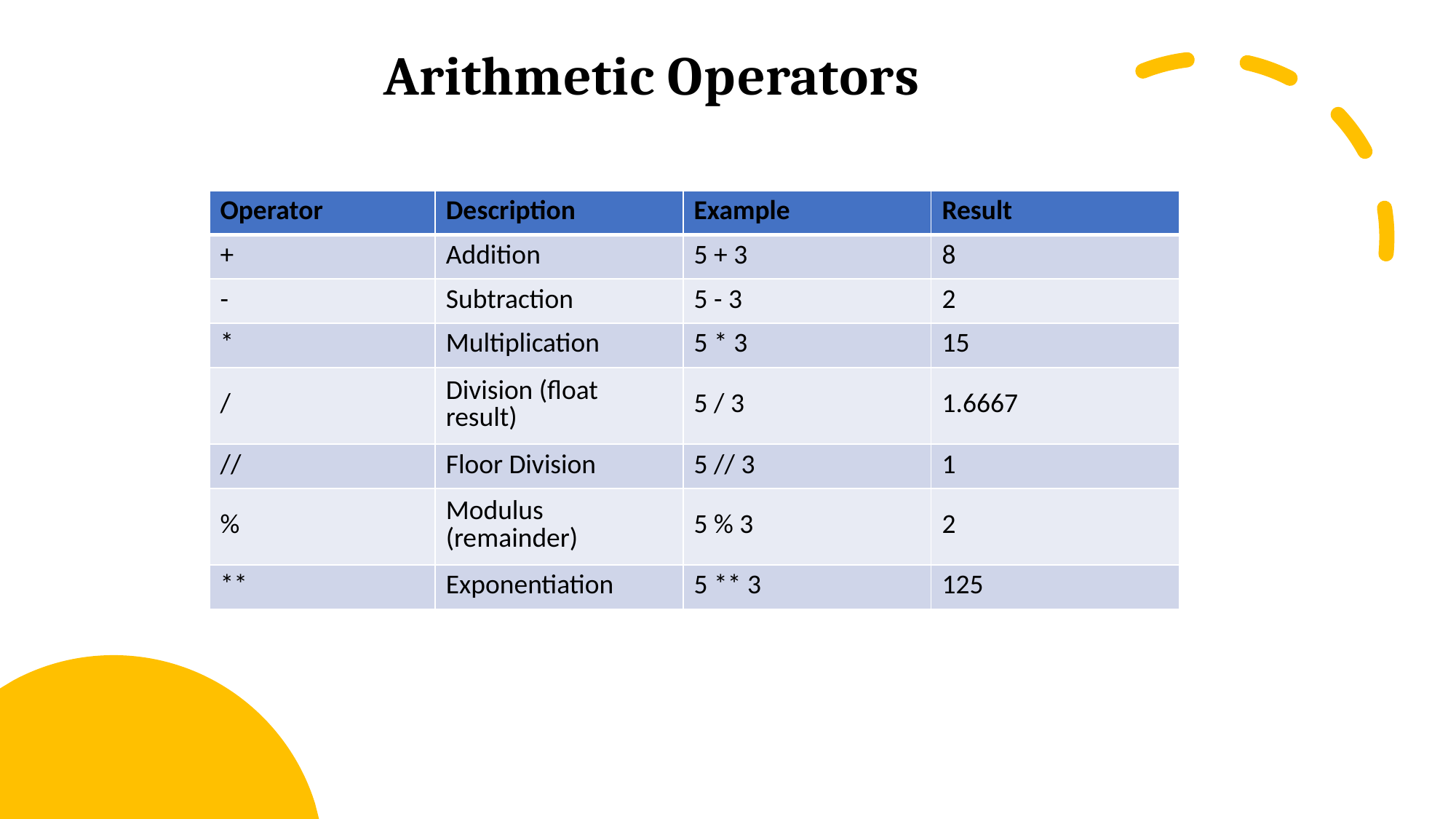

Arithmetic Operators

| Operator | Description | Example | Result |
| --- | --- | --- | --- |
| + | Addition | 5 + 3 | 8 |
| - | Subtraction | 5 - 3 | 2 |
| \* | Multiplication | 5 \* 3 | 15 |
| / | Division (float result) | 5 / 3 | 1.6667 |
| // | Floor Division | 5 // 3 | 1 |
| % | Modulus (remainder) | 5 % 3 | 2 |
| \*\* | Exponentiation | 5 \*\* 3 | 125 |